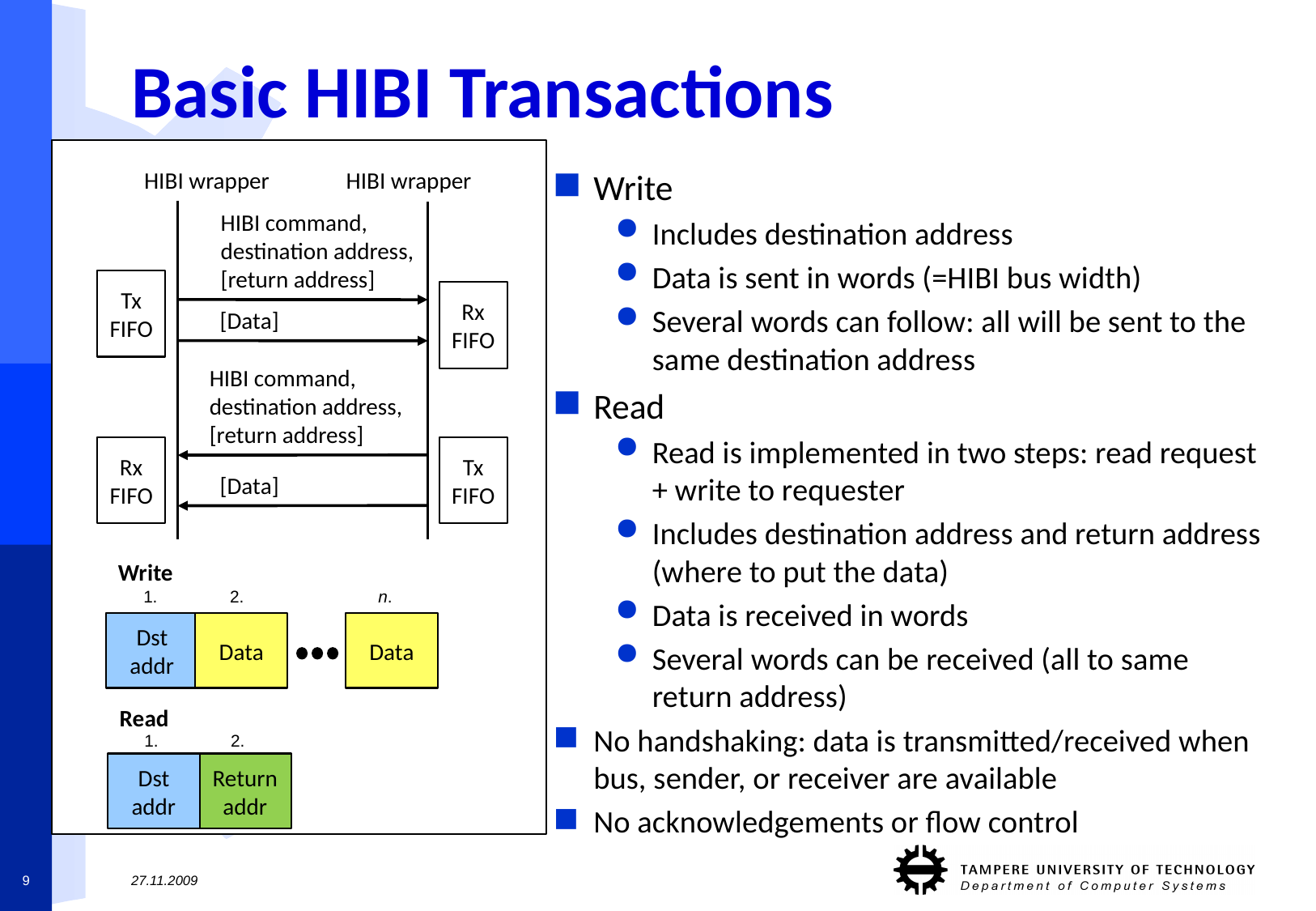

# Basic HIBI Transactions

Write
Includes destination address
Data is sent in words (=HIBI bus width)
Several words can follow: all will be sent to the same destination address
Read
Read is implemented in two steps: read request + write to requester
Includes destination address and return address (where to put the data)
Data is received in words
Several words can be received (all to same return address)
No handshaking: data is transmitted/received when bus, sender, or receiver are available
No acknowledgements or flow control

HIBI wrapper
HIBI wrapper
HIBI command,
destination address,
[return address]
Tx FIFO
Rx FIFO
[Data]
HIBI command,
destination address,
[return address]
Rx FIFO
Tx FIFO
[Data]
Write
1.
2.
n.
Dst addr
Data
Data

Read
1.
2.
Dst addr
Return addr
9
27.11.2009